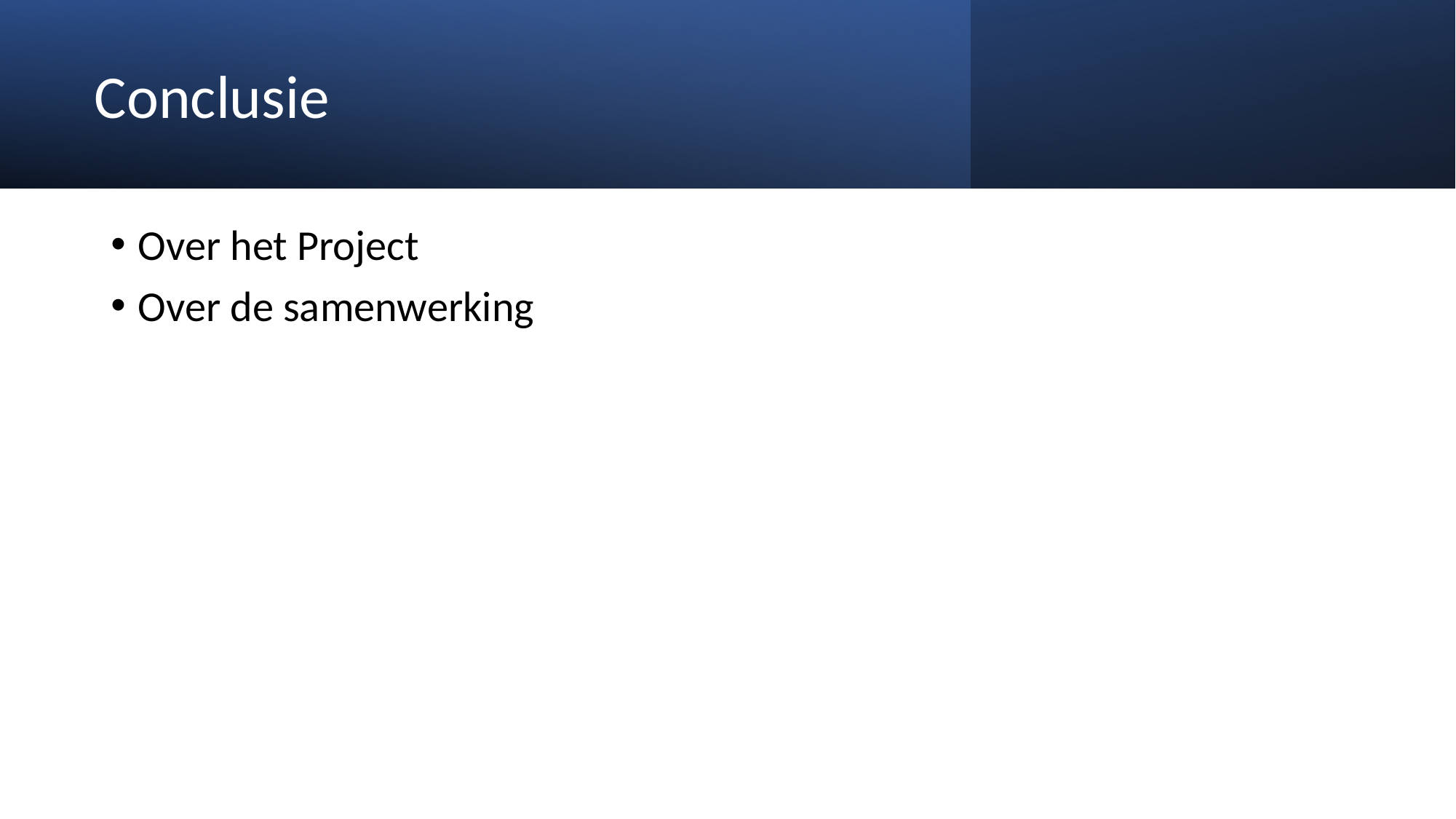

# Conclusie
Over het Project
Over de samenwerking